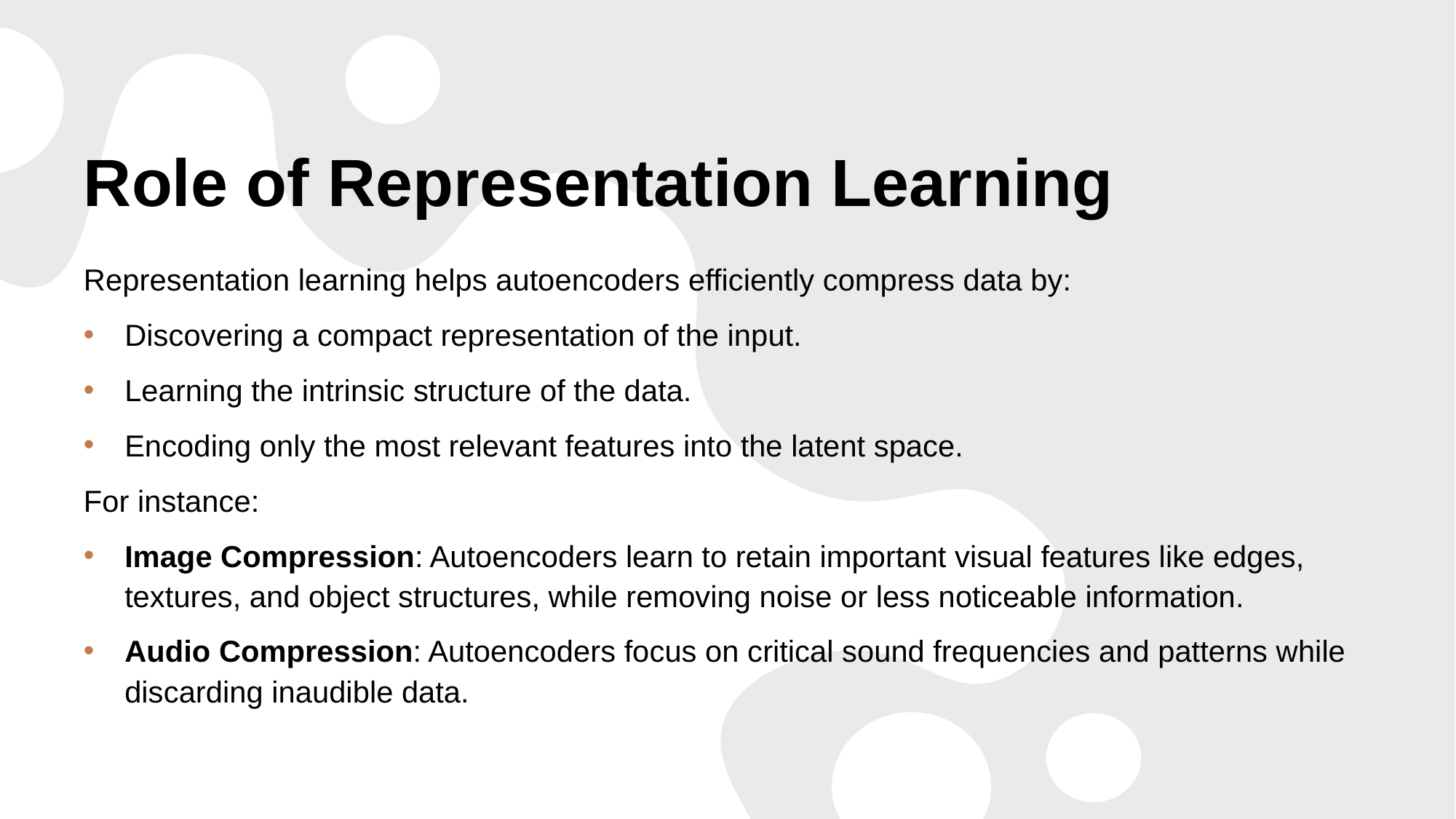

# Role of Representation Learning
Representation learning helps autoencoders efficiently compress data by:
Discovering a compact representation of the input.
Learning the intrinsic structure of the data.
Encoding only the most relevant features into the latent space.
For instance:
Image Compression: Autoencoders learn to retain important visual features like edges, textures, and object structures, while removing noise or less noticeable information.
Audio Compression: Autoencoders focus on critical sound frequencies and patterns while discarding inaudible data.